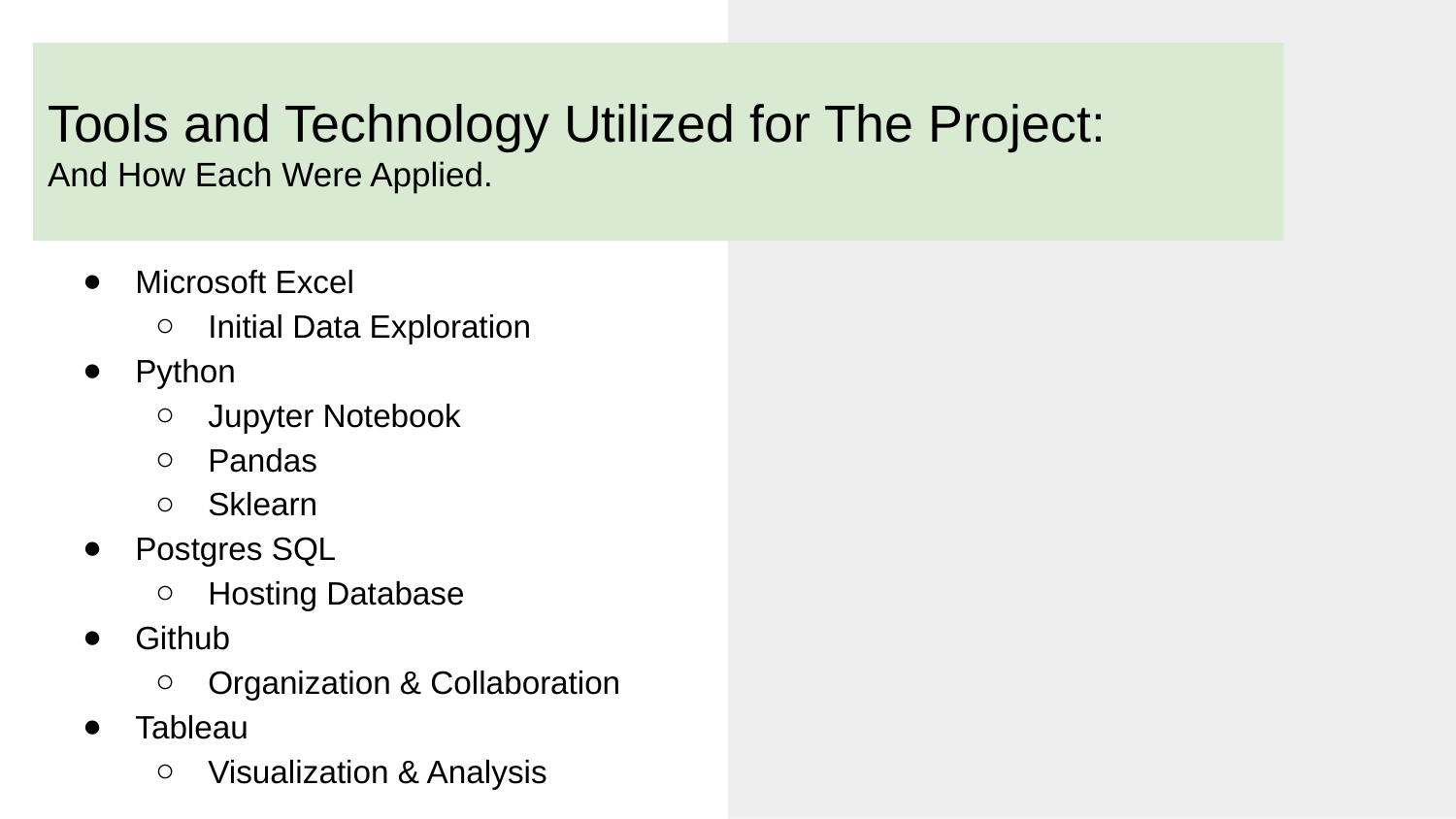

# Tools and Technology Utilized for The Project:
And How Each Were Applied.
Microsoft Excel
Initial Data Exploration
Python
Jupyter Notebook
Pandas
Sklearn
Postgres SQL
Hosting Database
Github
Organization & Collaboration
Tableau
Visualization & Analysis